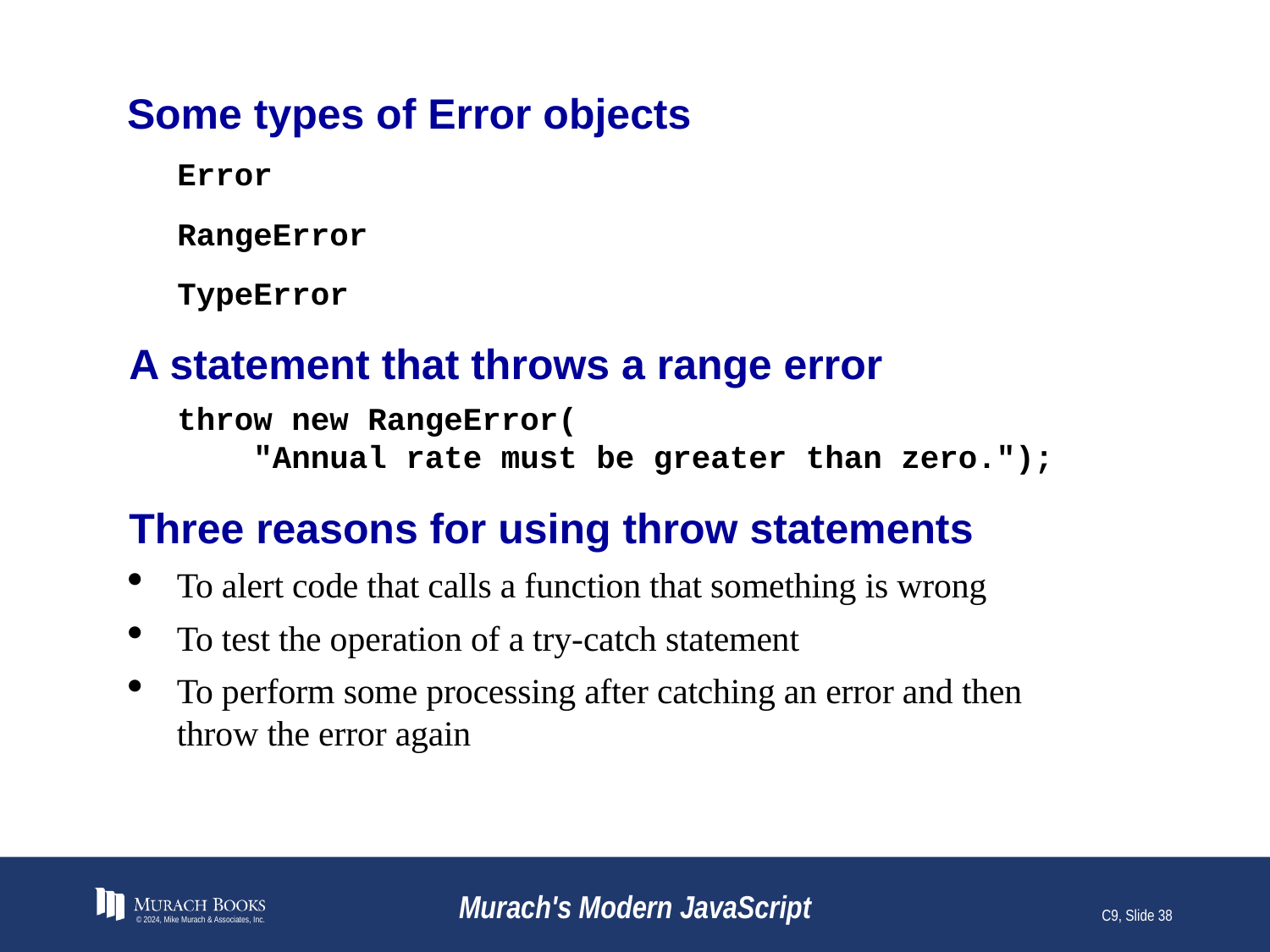

# Some types of Error objects
Error
RangeError
TypeError
A statement that throws a range error
throw new RangeError(
    "Annual rate must be greater than zero.");
Three reasons for using throw statements
To alert code that calls a function that something is wrong
To test the operation of a try-catch statement
To perform some processing after catching an error and then throw the error again

© 2024, Mike Murach & Associates, Inc.
Murach's Modern JavaScript

C9, Slide 38